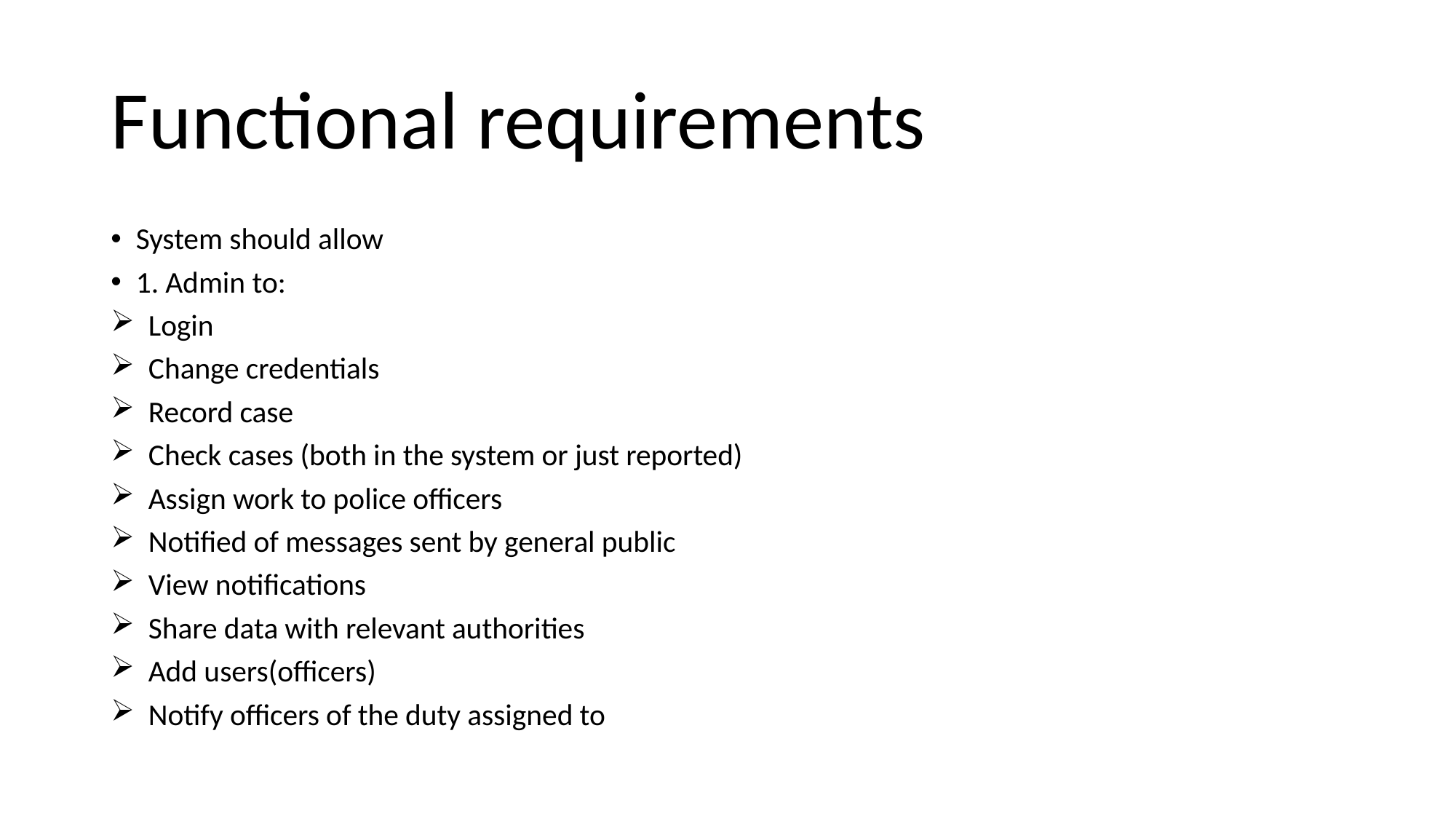

# Functional requirements
System should allow
1. Admin to:
Login
Change credentials
Record case
Check cases (both in the system or just reported)
Assign work to police officers
Notified of messages sent by general public
View notifications
Share data with relevant authorities
Add users(officers)
Notify officers of the duty assigned to